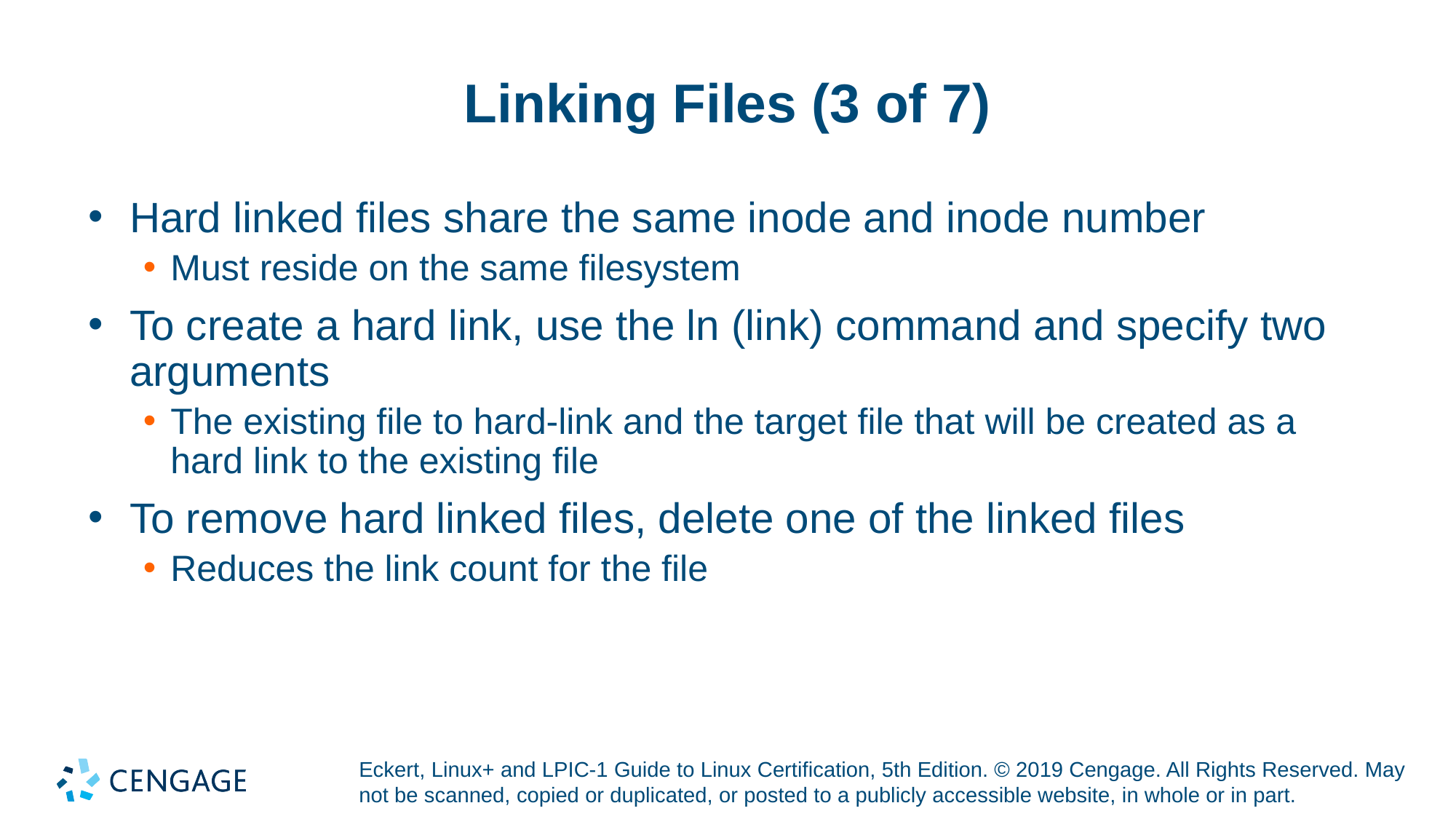

# Linking Files (3 of 7)
Hard linked files share the same inode and inode number
Must reside on the same filesystem
To create a hard link, use the ln (link) command and specify two arguments
The existing file to hard-link and the target file that will be created as a hard link to the existing file
To remove hard linked files, delete one of the linked files
Reduces the link count for the file